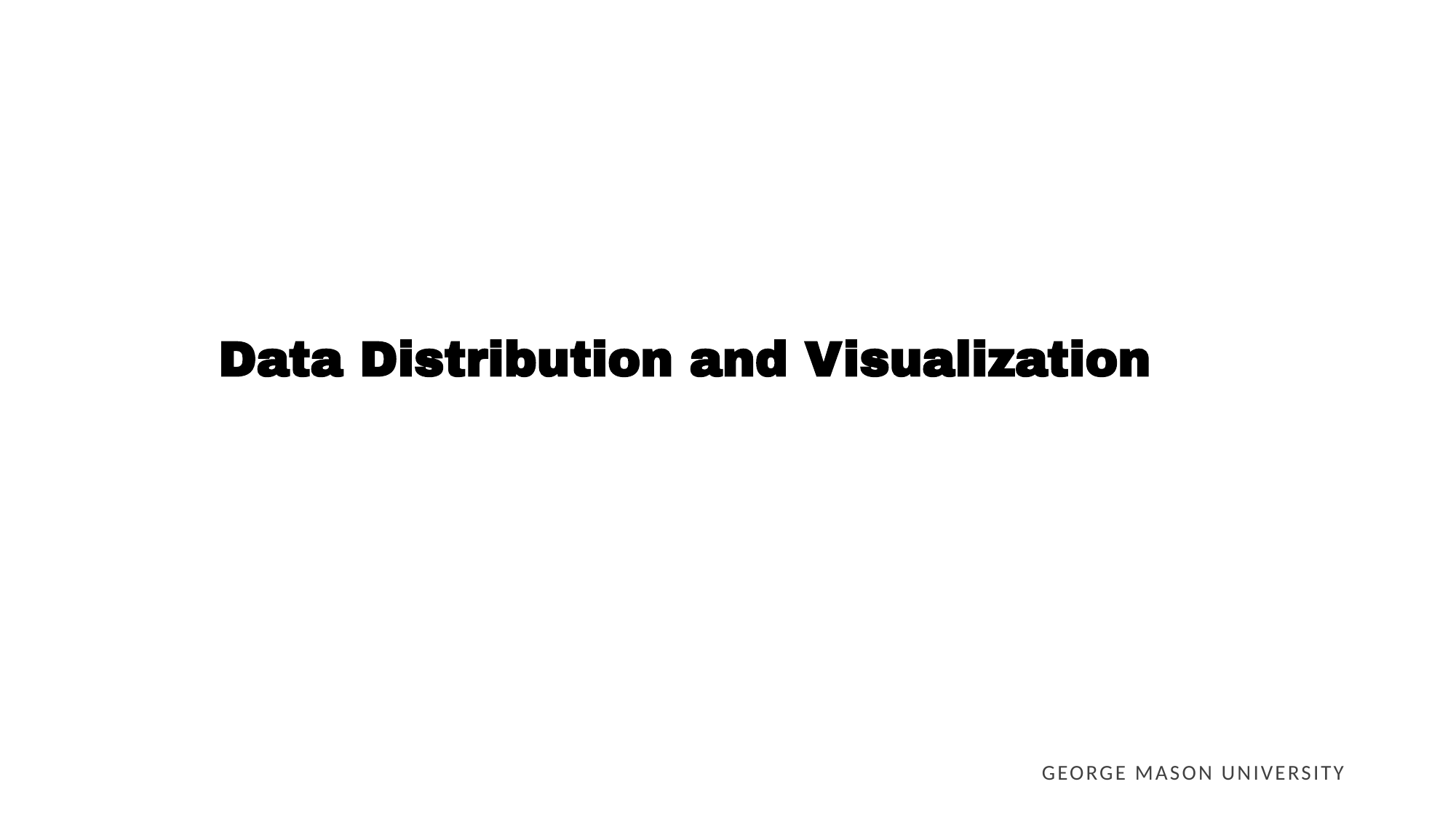

# Data Distribution and Visualization
GEORGE MASON UNIVERSITY